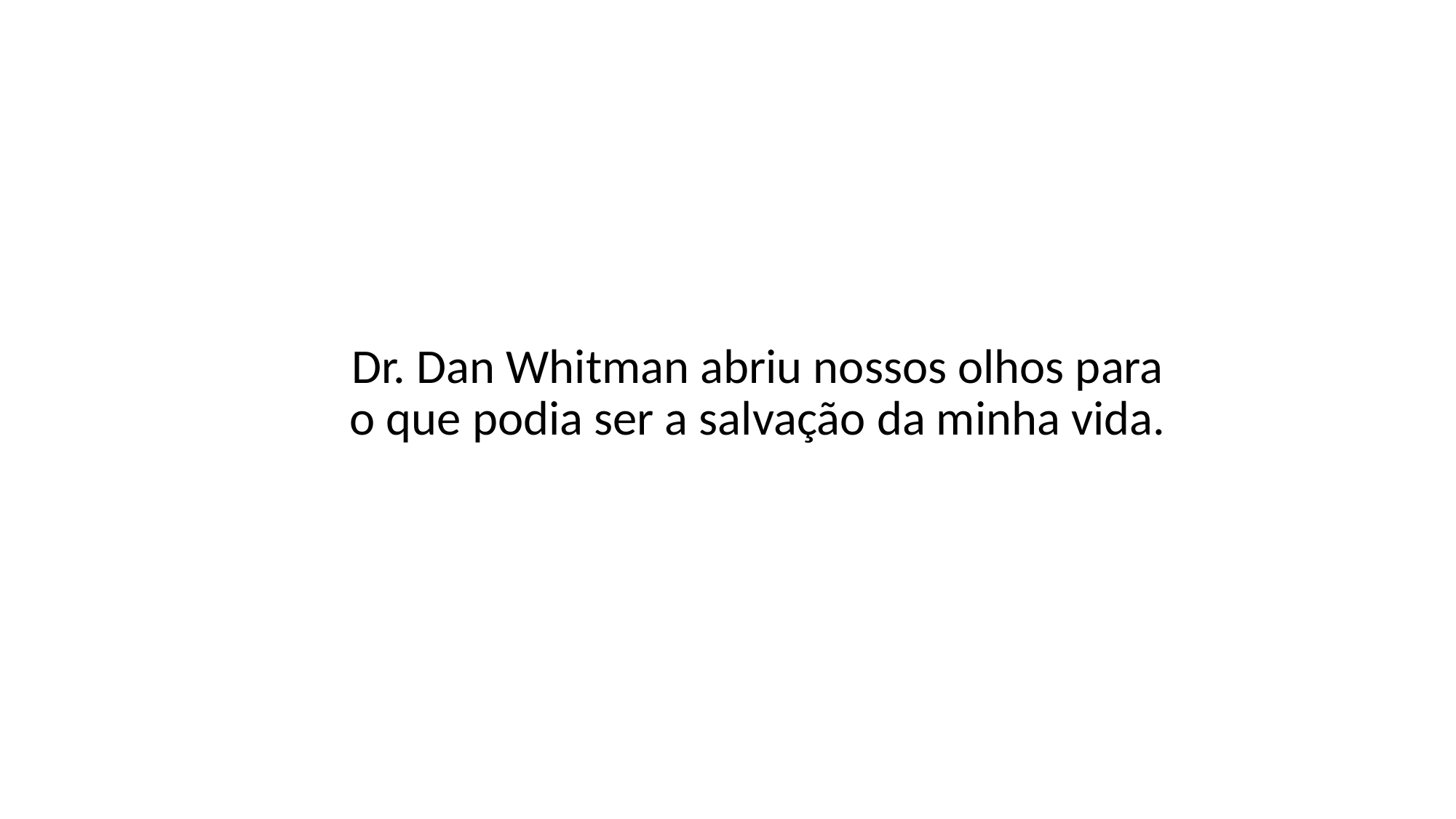

Dr. Dan Whitman abriu nossos olhos para o que podia ser a salvação da minha vida.